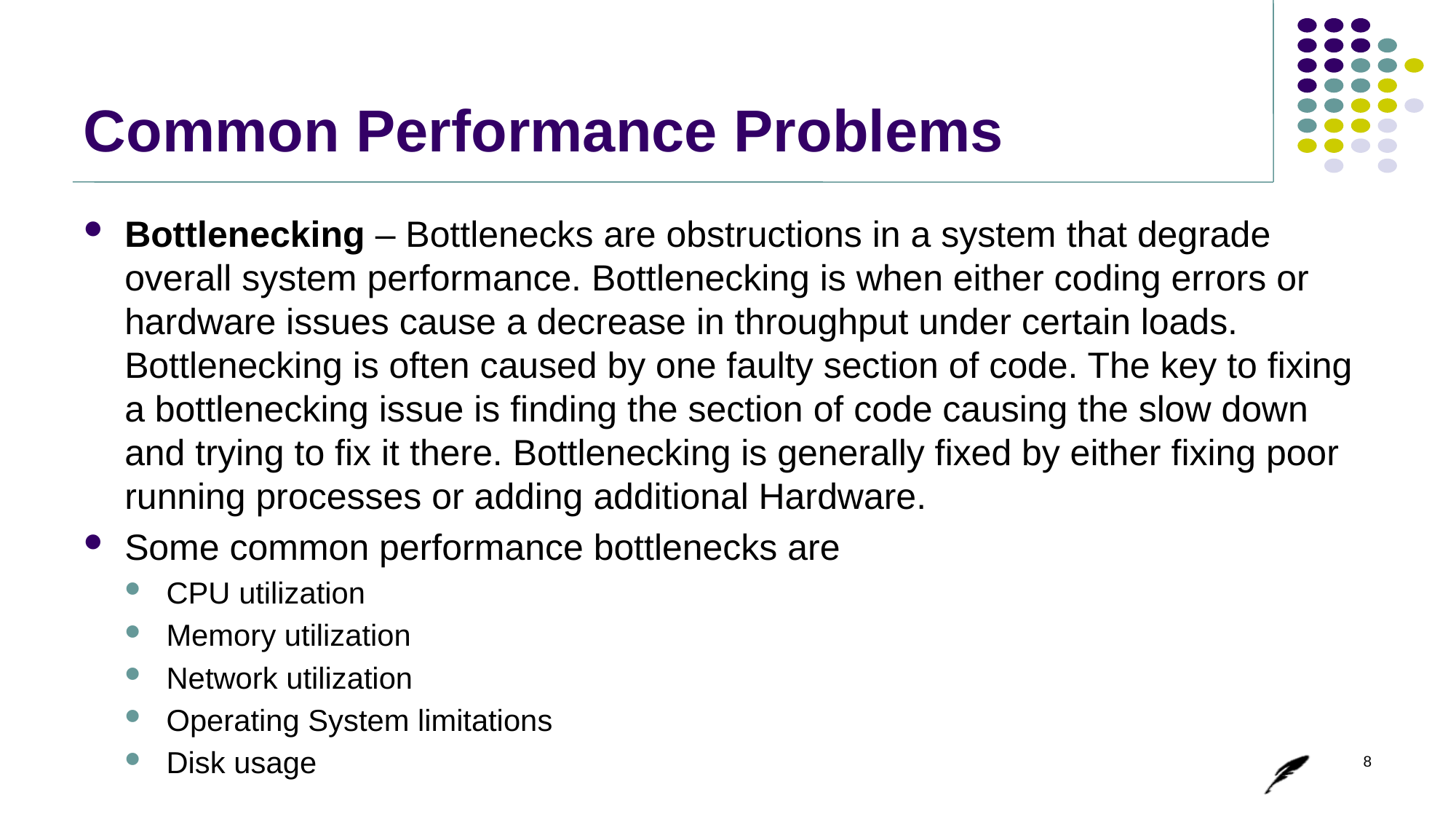

# Common Performance Problems
Bottlenecking – Bottlenecks are obstructions in a system that degrade overall system performance. Bottlenecking is when either coding errors or hardware issues cause a decrease in throughput under certain loads. Bottlenecking is often caused by one faulty section of code. The key to fixing a bottlenecking issue is finding the section of code causing the slow down and trying to fix it there. Bottlenecking is generally fixed by either fixing poor running processes or adding additional Hardware.
Some common performance bottlenecks are
CPU utilization
Memory utilization
Network utilization
Operating System limitations
Disk usage
8